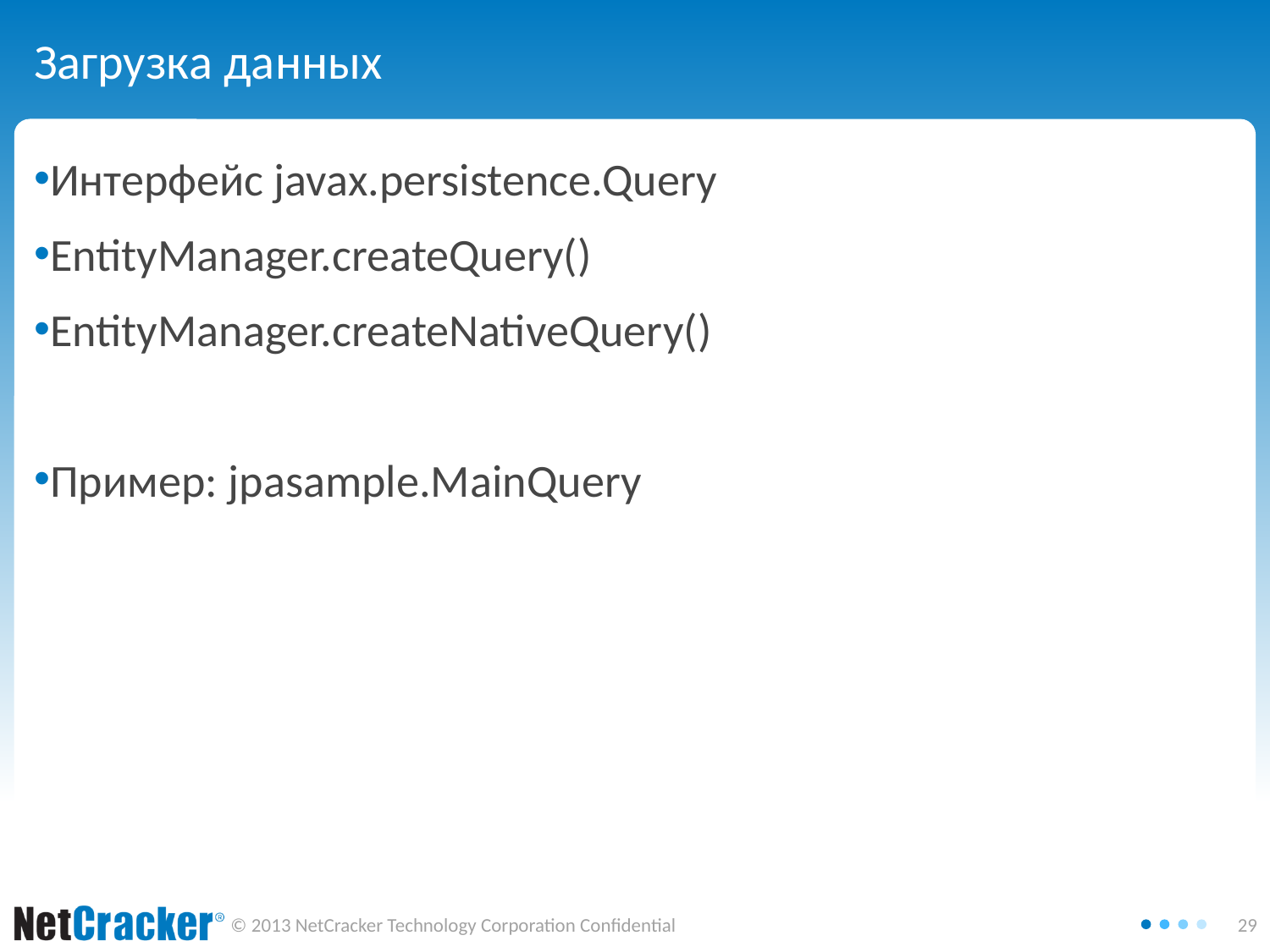

# Загрузка данных
Интерфейс javax.persistence.Query
EntityManager.createQuery()‏
EntityManager.createNativeQuery()‏

Пример: jpasample.MainQuery